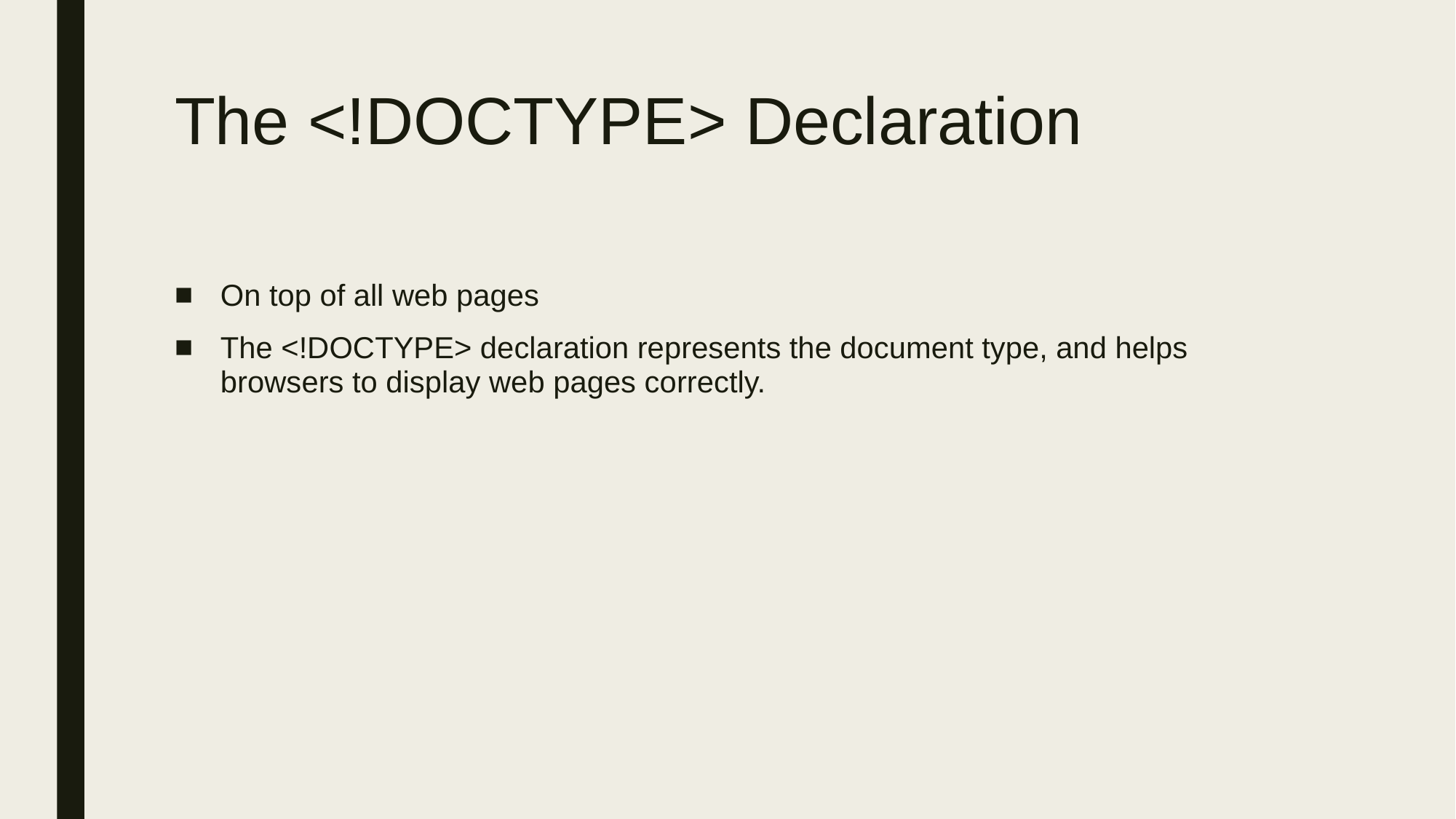

# The <!DOCTYPE> Declaration
On top of all web pages
The <!DOCTYPE> declaration represents the document type, and helps browsers to display web pages correctly.